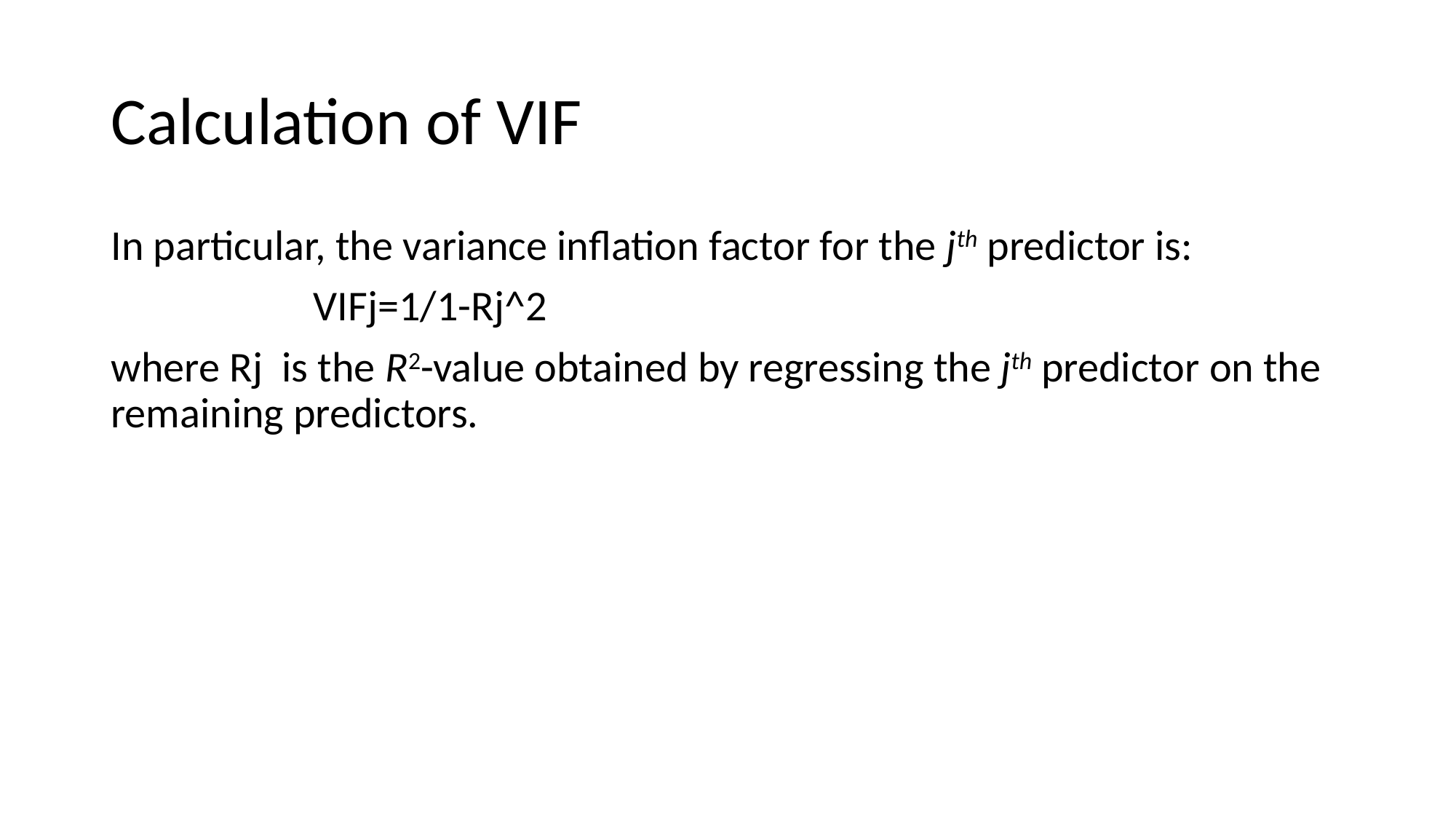

# Calculation of VIF
In particular, the variance inflation factor for the jth predictor is:
                     VIFj=1/1-Rj^2
where Rj  is the R2-value obtained by regressing the jth predictor on the remaining predictors.